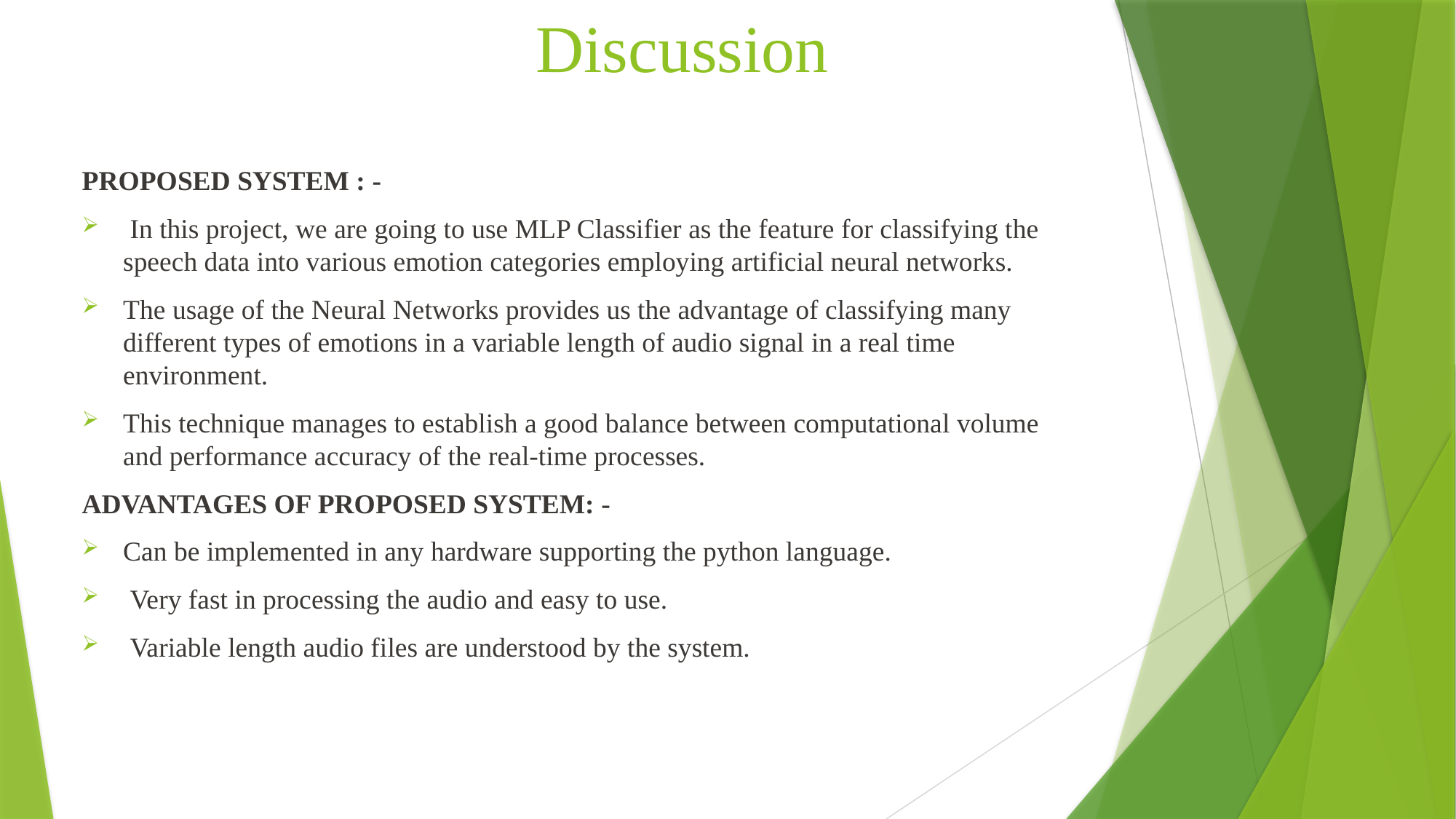

# Discussion
PROPOSED SYSTEM : -
 In this project, we are going to use MLP Classifier as the feature for classifying the speech data into various emotion categories employing artificial neural networks.
The usage of the Neural Networks provides us the advantage of classifying many different types of emotions in a variable length of audio signal in a real time environment.
This technique manages to establish a good balance between computational volume and performance accuracy of the real-time processes.
ADVANTAGES OF PROPOSED SYSTEM: -
Can be implemented in any hardware supporting the python language.
 Very fast in processing the audio and easy to use.
 Variable length audio files are understood by the system.